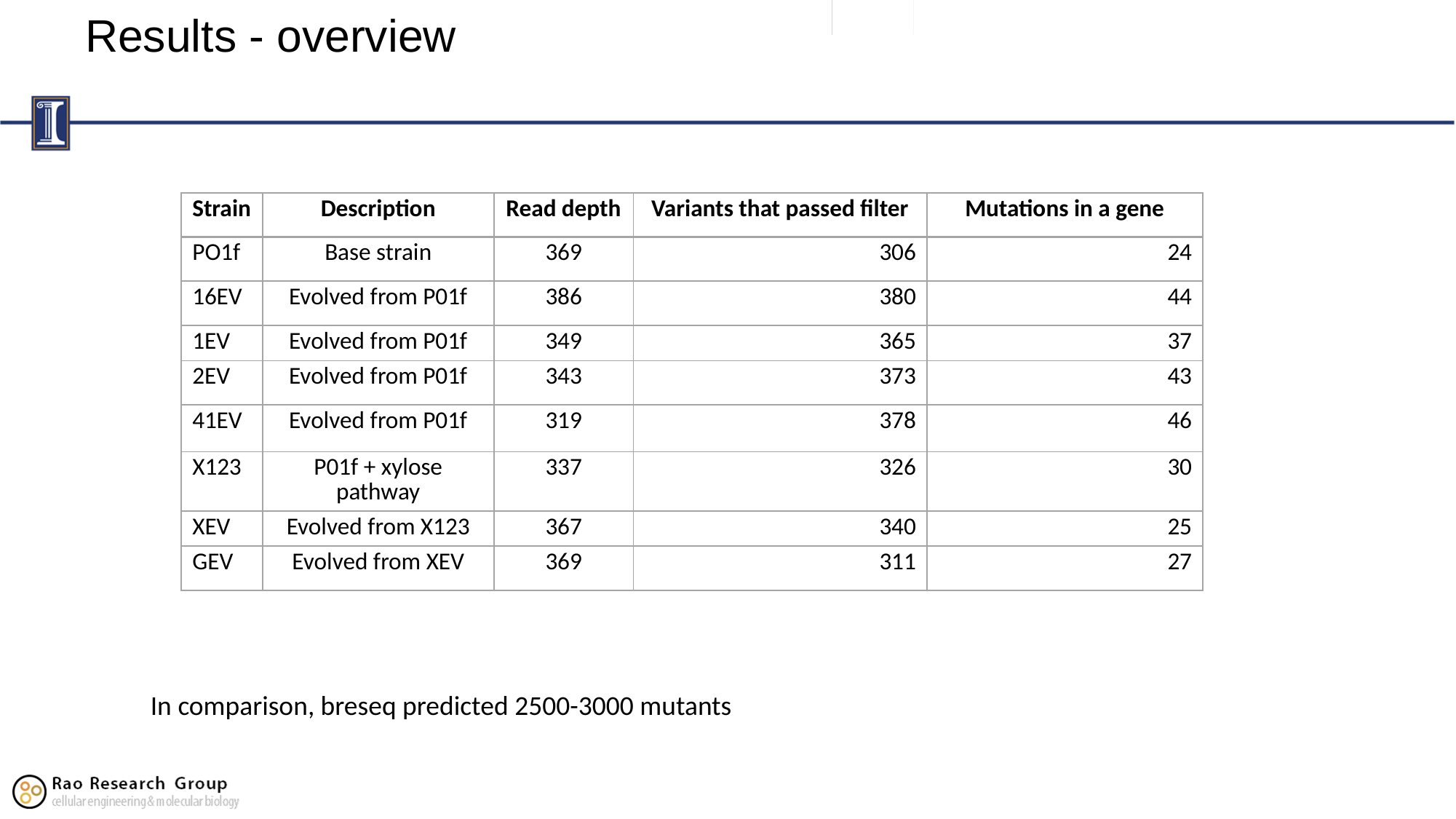

# Results - overview
| Strain | Description | Read depth | Variants that passed filter | Mutations in a gene |
| --- | --- | --- | --- | --- |
| PO1f | Base strain | 369 | 306 | 24 |
| 16EV | Evolved from P01f | 386 | 380 | 44 |
| 1EV | Evolved from P01f | 349 | 365 | 37 |
| 2EV | Evolved from P01f | 343 | 373 | 43 |
| 41EV | Evolved from P01f | 319 | 378 | 46 |
| X123 | P01f + xylose pathway | 337 | 326 | 30 |
| XEV | Evolved from X123 | 367 | 340 | 25 |
| GEV | Evolved from XEV | 369 | 311 | 27 |
In comparison, breseq predicted 2500-3000 mutants